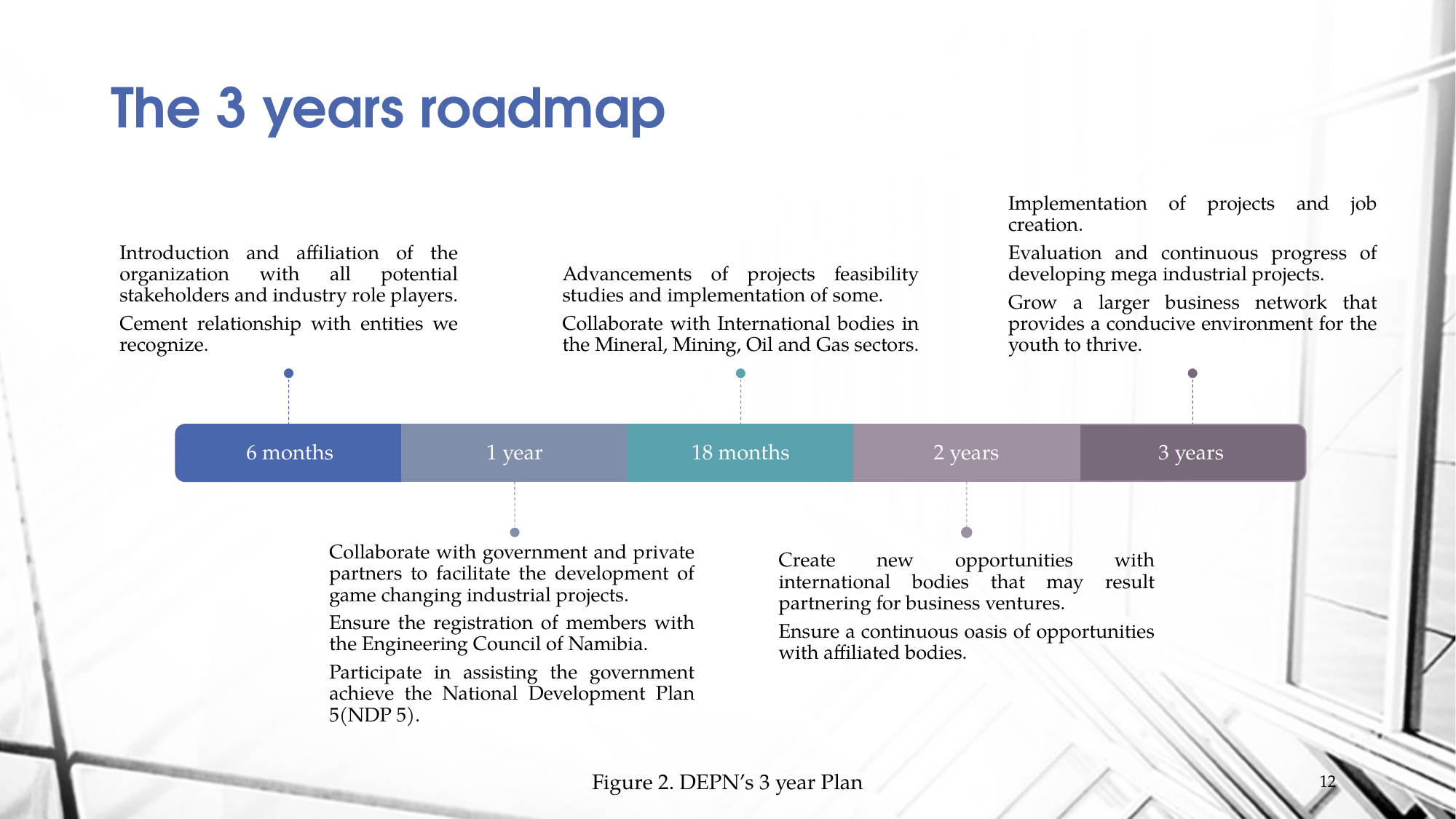

# The 3 years roadmap
6 months
Introduction and affiliation of the organization with all potential stakeholders and industry role players.
Cement relationship with entities we recognize.
1 year
Collaborate with government and private partners to facilitate the development of game changing industrial projects.
Ensure the registration of members with the Engineering Council of Namibia.
Participate in assisting the government achieve the National Development Plan 5(NDP 5).

18 months
Advancements of projects feasibility studies and implementation of some.
Collaborate with International bodies in the Mineral, Mining, Oil and Gas sectors.
2 years
Create new opportunities with international bodies that may result partnering for business ventures.
Ensure a continuous oasis of opportunities with affiliated bodies.
3 years
Implementation of projects and job creation.
Evaluation and continuous progress of developing mega industrial projects.
Grow a larger business network that provides a conducive environment for the youth to thrive.
Figure 2. DEPN’s 3 year Plan
12